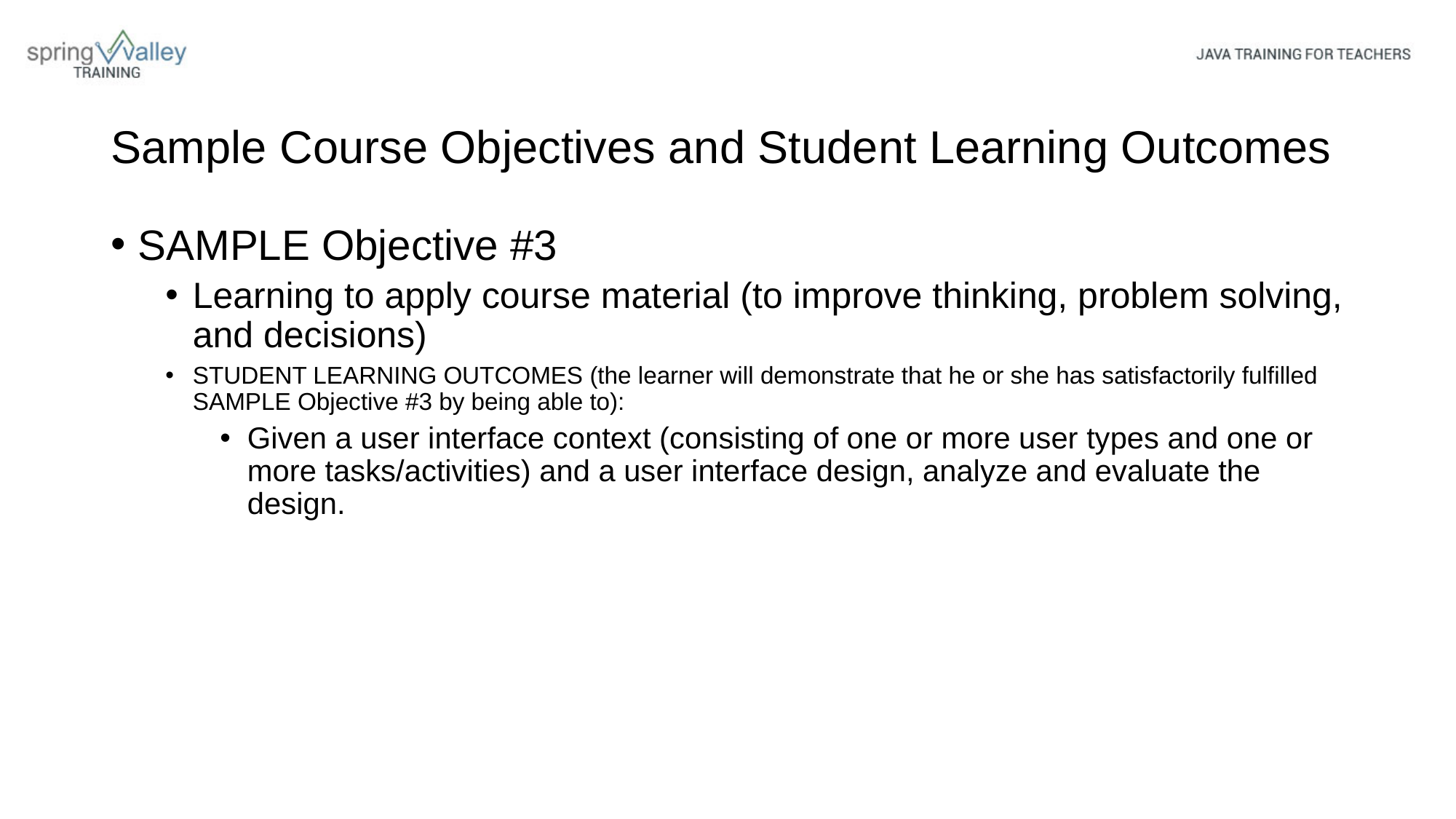

# Sample Course Objectives and Student Learning Outcomes
SAMPLE Objective #3
Learning to apply course material (to improve thinking, problem solving, and decisions)
STUDENT LEARNING OUTCOMES (the learner will demonstrate that he or she has satisfactorily fulfilled SAMPLE Objective #3 by being able to):
Given a user interface context (consisting of one or more user types and one or more tasks/activities) and a user interface design, analyze and evaluate the design.